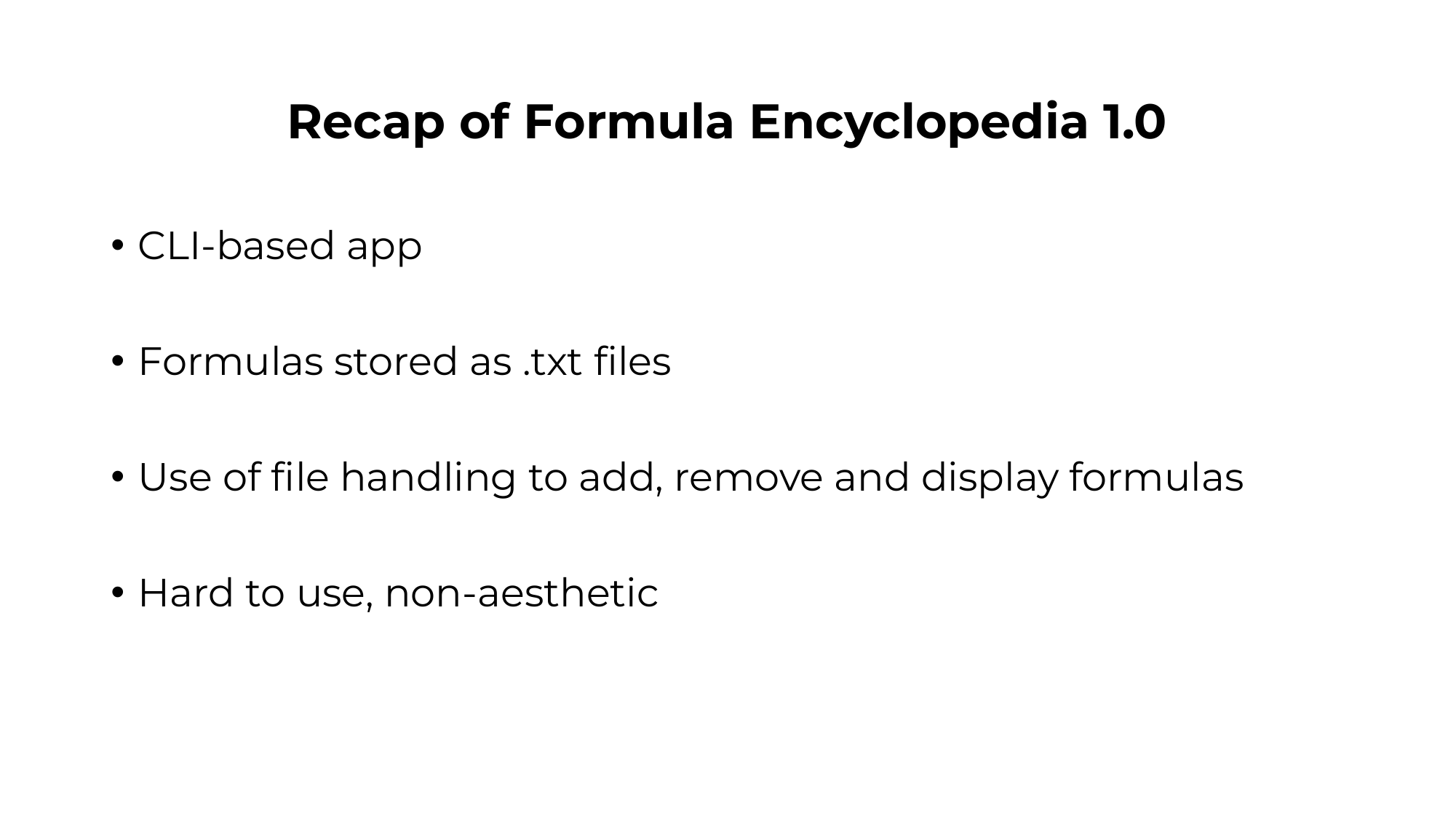

# Recap of Formula Encyclopedia 1.0
CLI-based app

Formulas stored as .txt files

Use of file handling to add, remove and display formulas

Hard to use, non-aesthetic